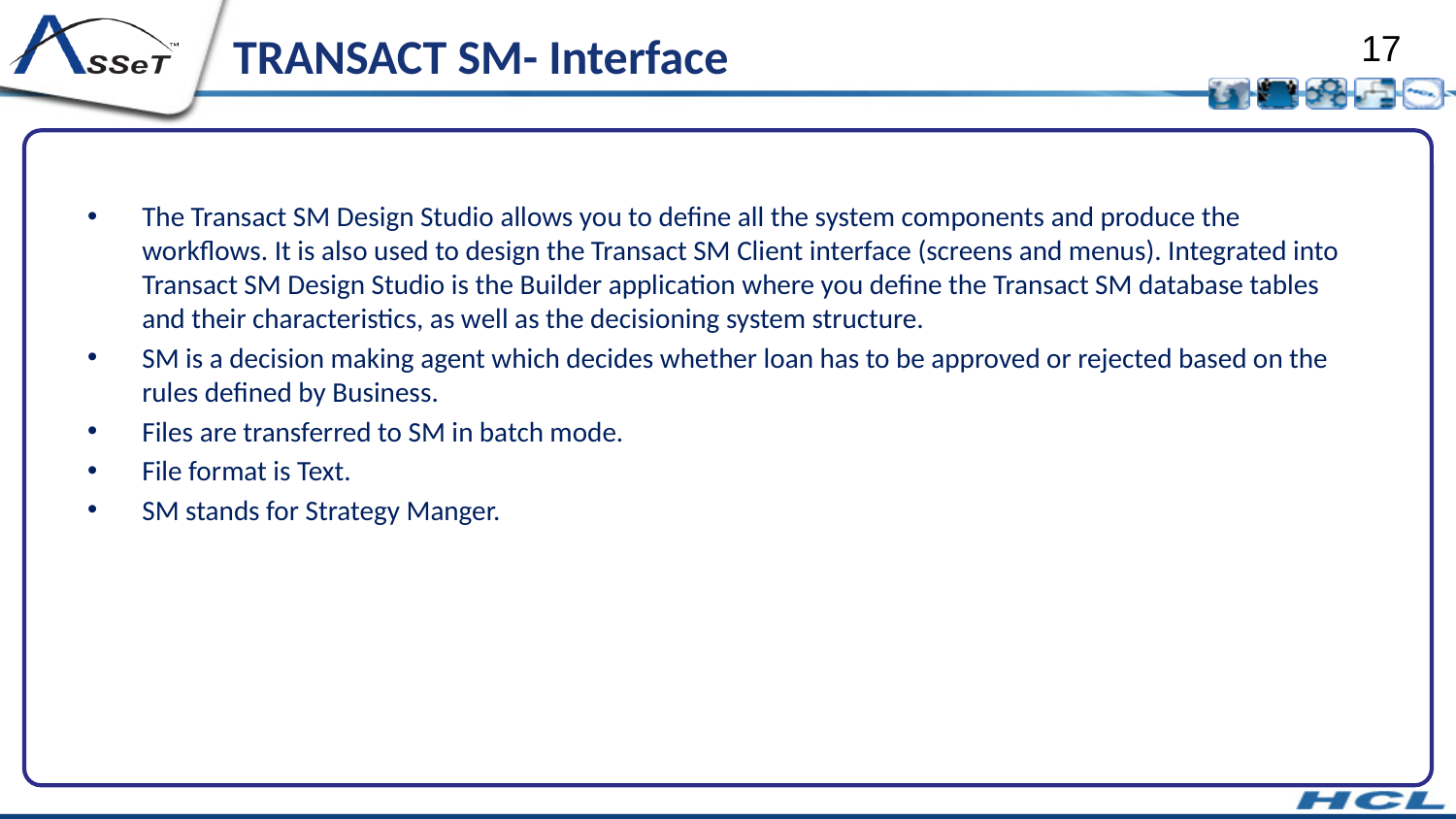

# TRANSACT SM- Interface

The Transact SM Design Studio allows you to define all the system components and produce the workflows. It is also used to design the Transact SM Client interface (screens and menus). Integrated into Transact SM Design Studio is the Builder application where you define the Transact SM database tables and their characteristics, as well as the decisioning system structure.
SM is a decision making agent which decides whether loan has to be approved or rejected based on the rules defined by Business.
Files are transferred to SM in batch mode.
File format is Text.
SM stands for Strategy Manger.